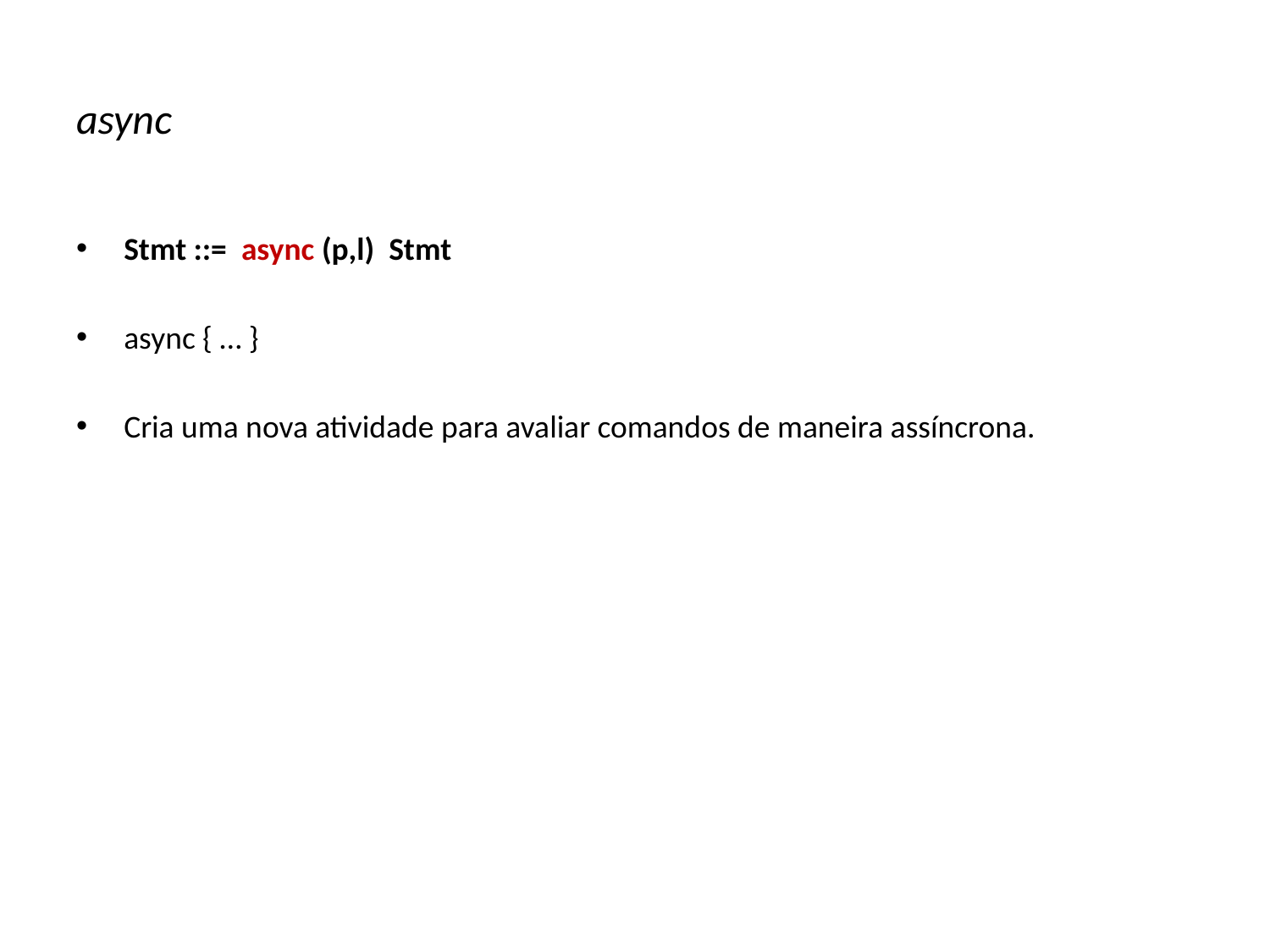

# async
Stmt ::=  async (p,l)  Stmt

async { … }

Cria uma nova atividade para avaliar comandos de maneira assíncrona.